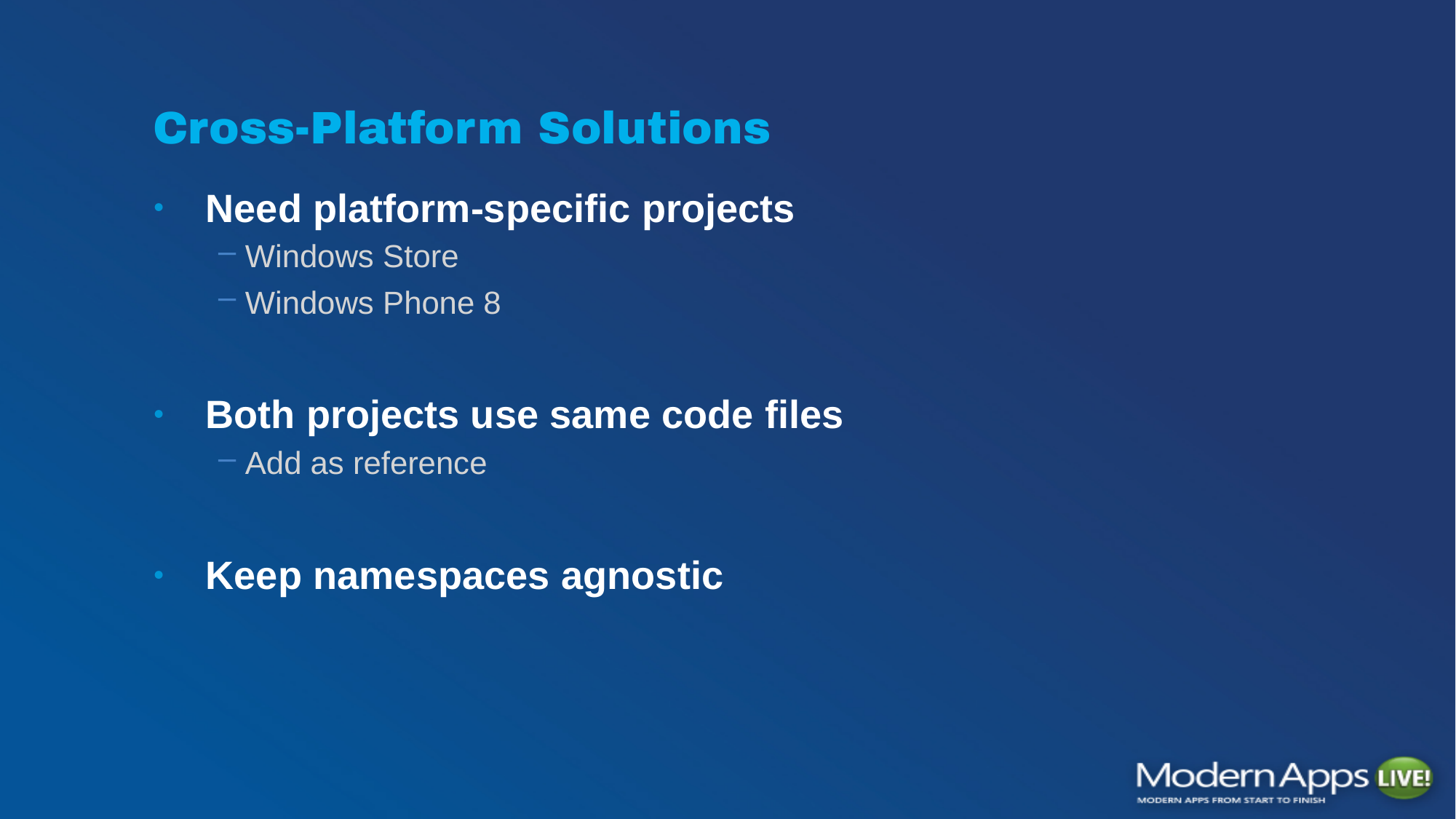

# Cross-Platform Solutions
Need platform-specific projects
Windows Store
Windows Phone 8

Both projects use same code files
Add as reference

Keep namespaces agnostic